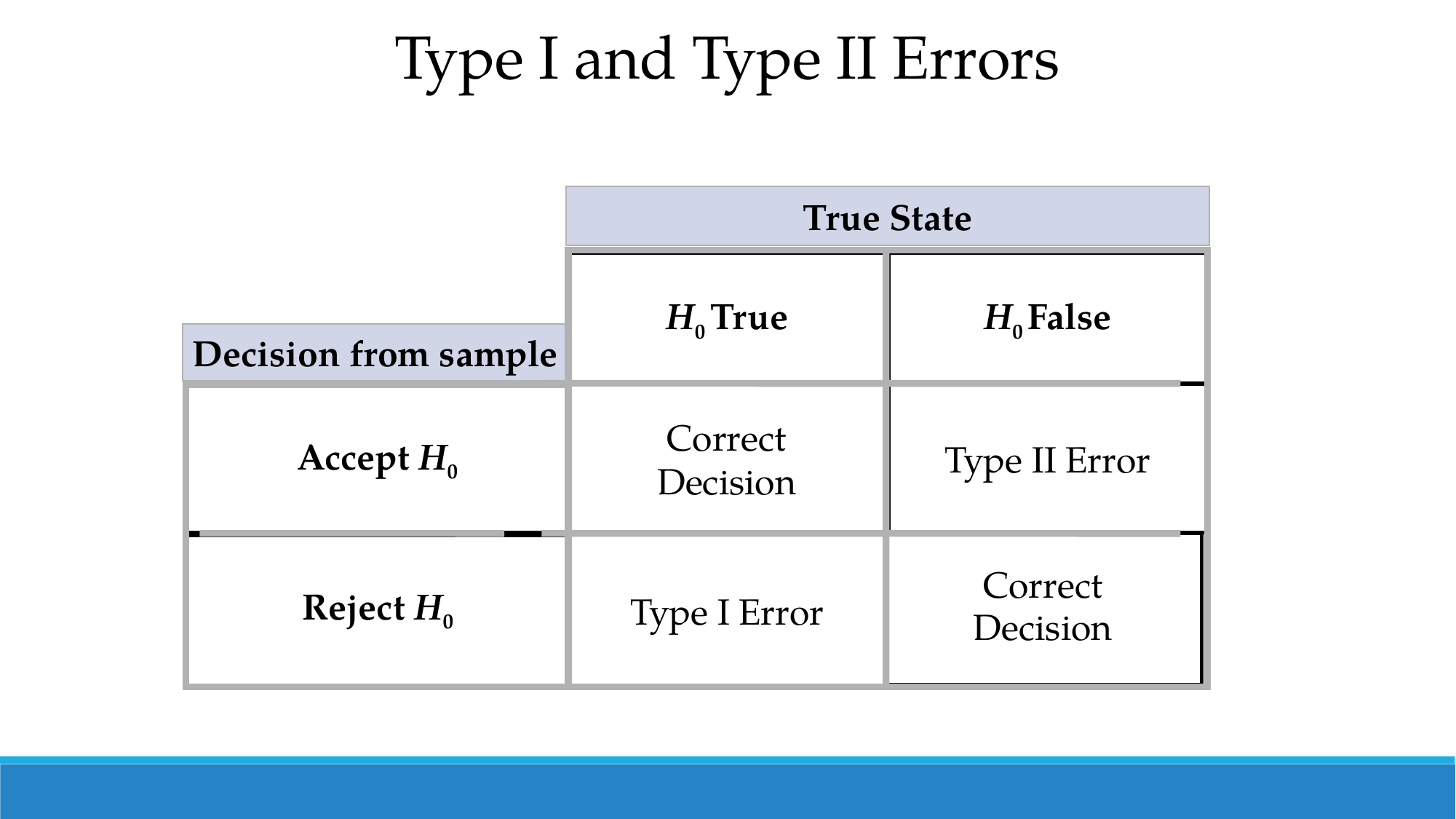

Type I and Type II Errors
True State

H0 True

H0 False

Decision from sample

Accept H0

Correct
Decision
Type II Error
Correct
Decision
Type I Error

Reject H0